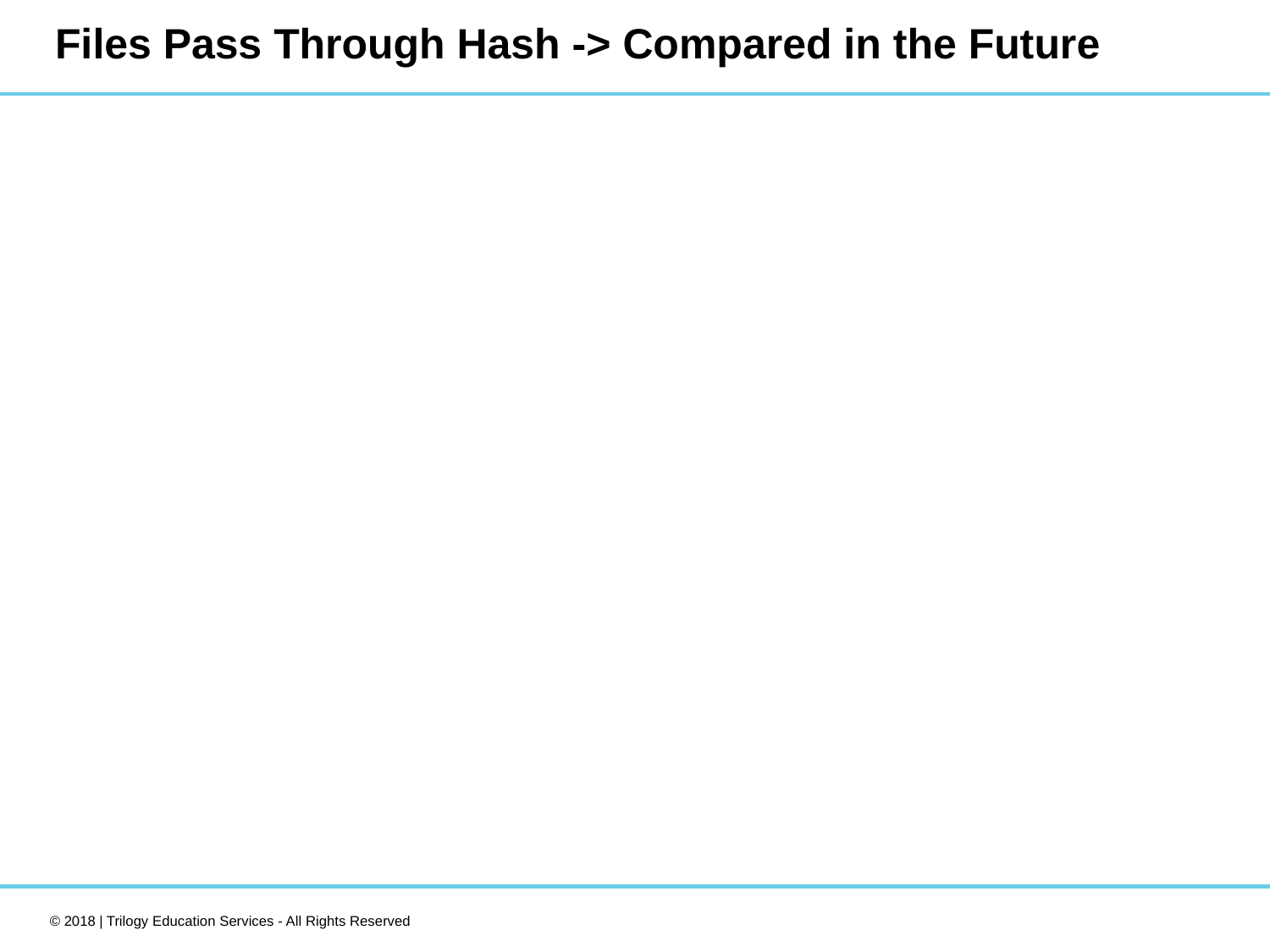

# Files Pass Through Hash -> Compared in the Future